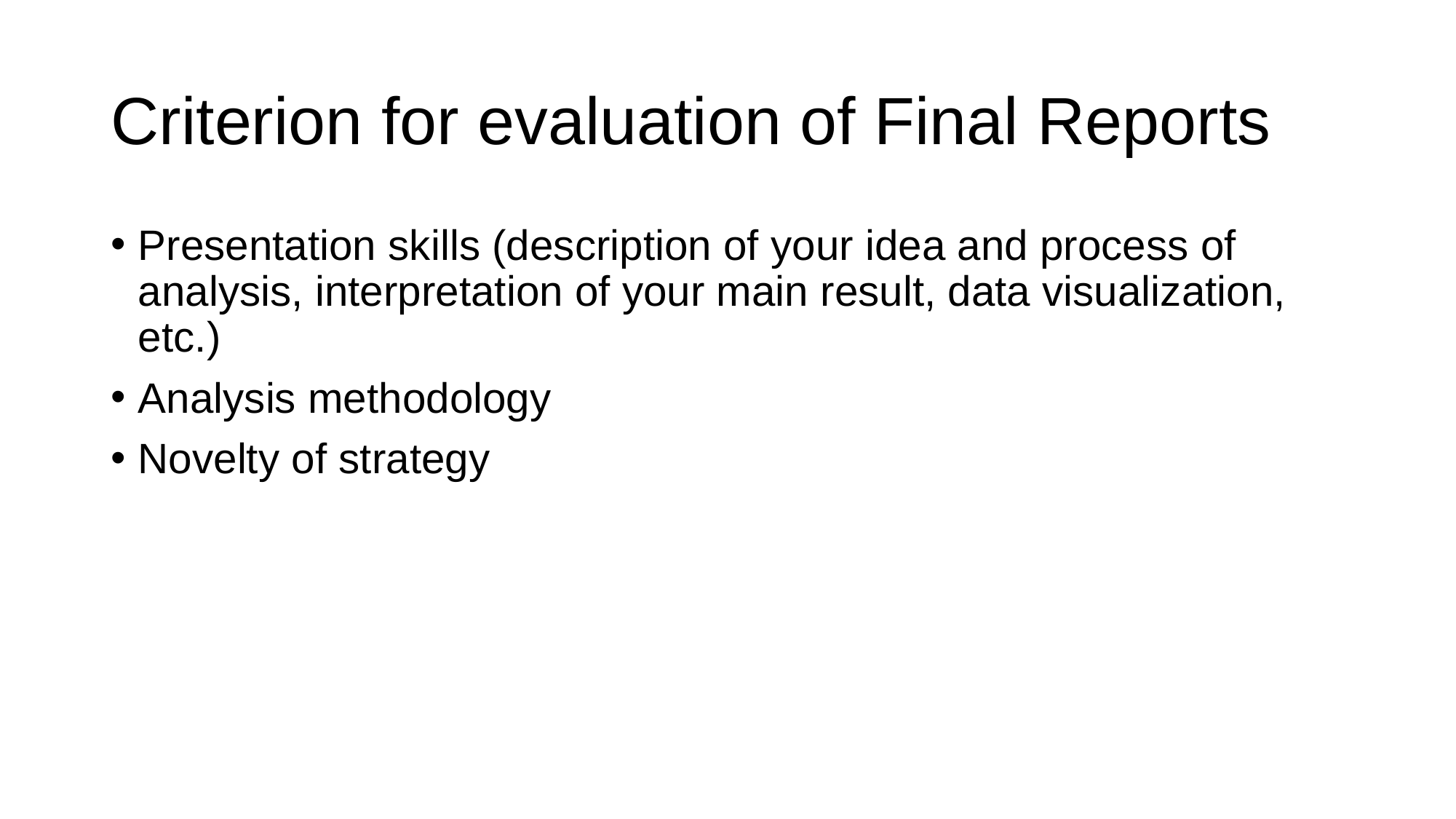

# Criterion for evaluation of Final Reports
Presentation skills (description of your idea and process of analysis, interpretation of your main result, data visualization, etc.)
Analysis methodology
Novelty of strategy